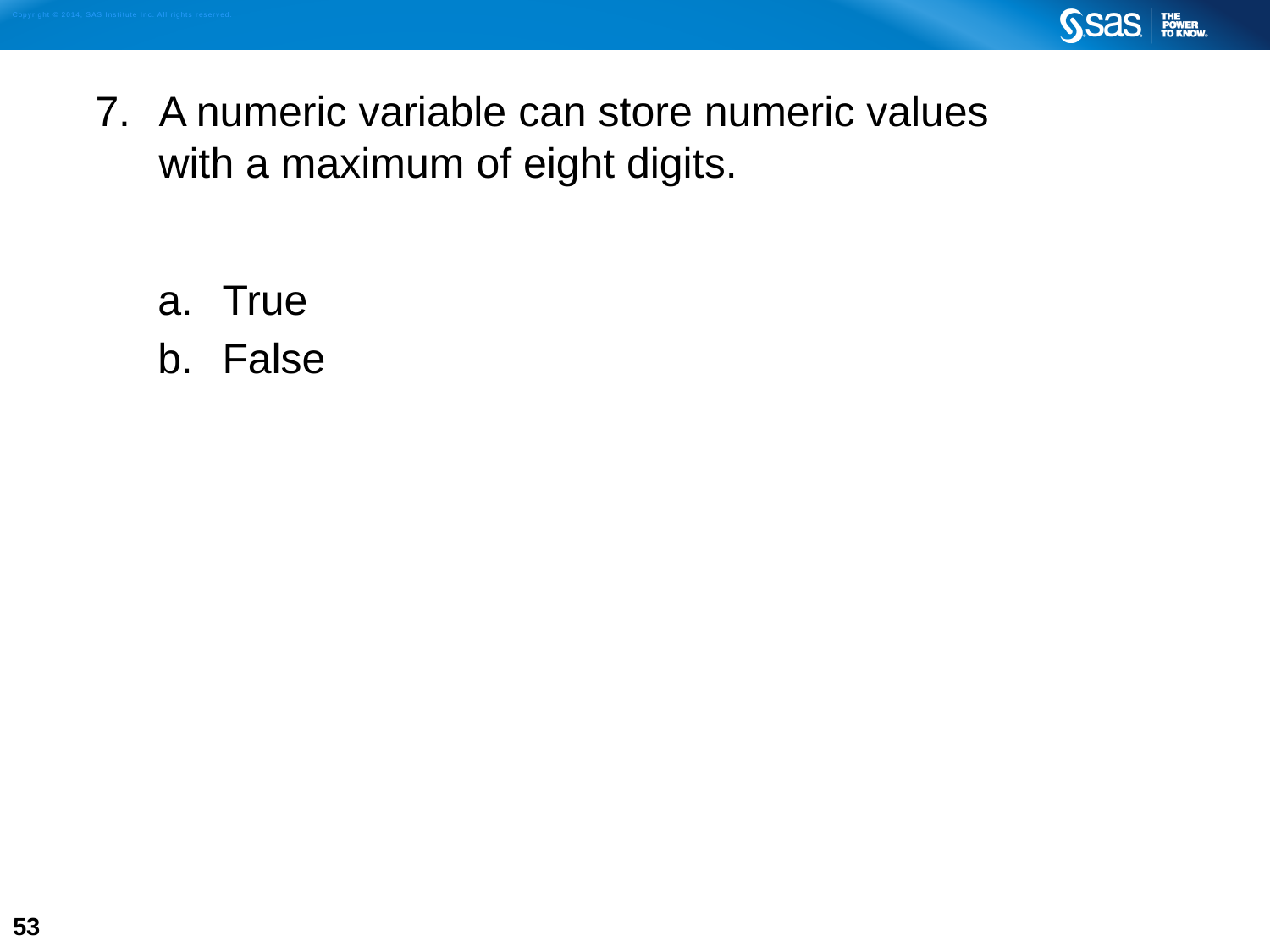

A numeric variable can store numeric values
with a maximum of eight digits.

True
False